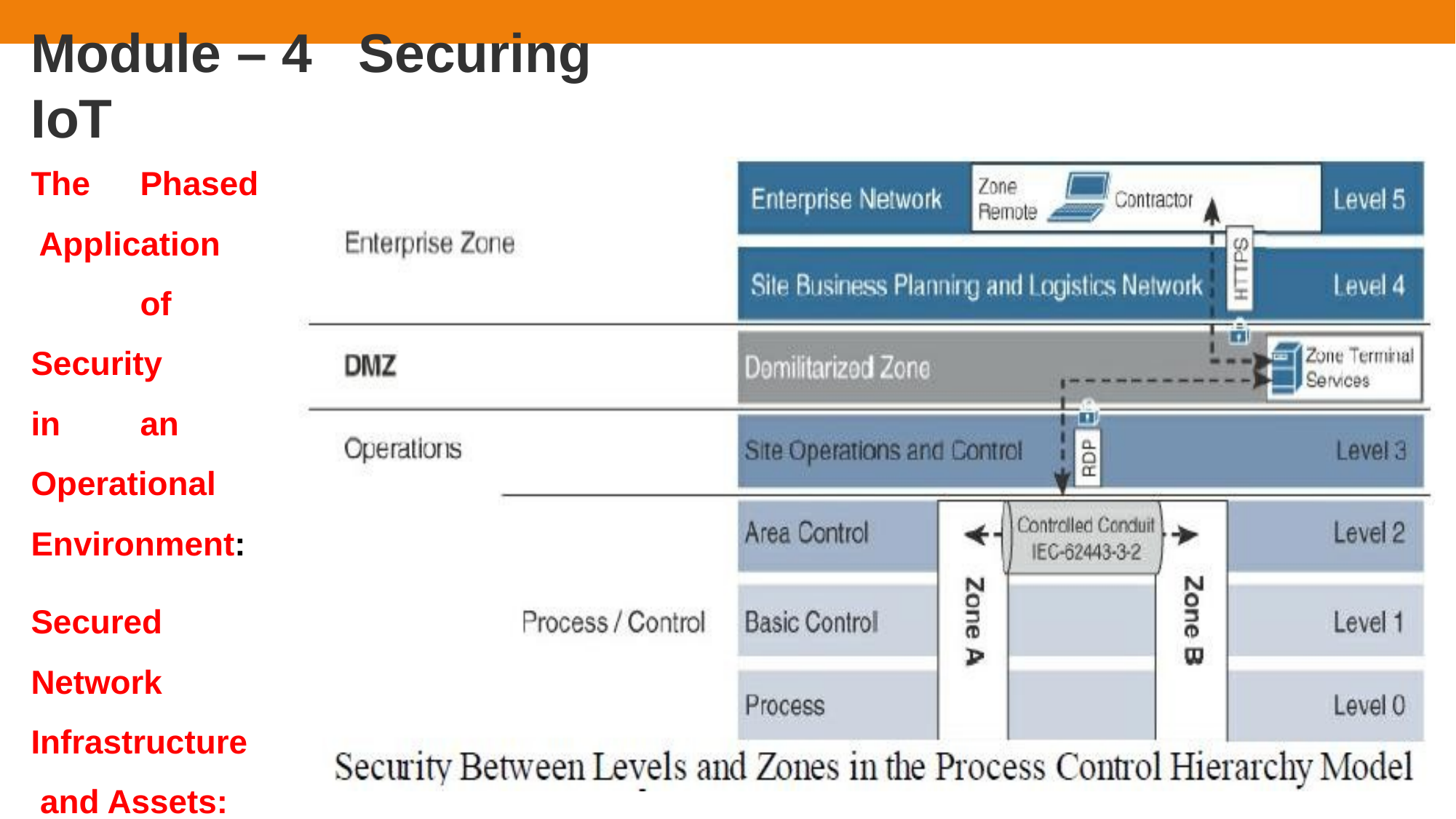

# Module – 4	Securing IoT
The	Phased  Application		of  Security	in	an  Operational  Environment:
Secured  Network  Infrastructure  and Assets: